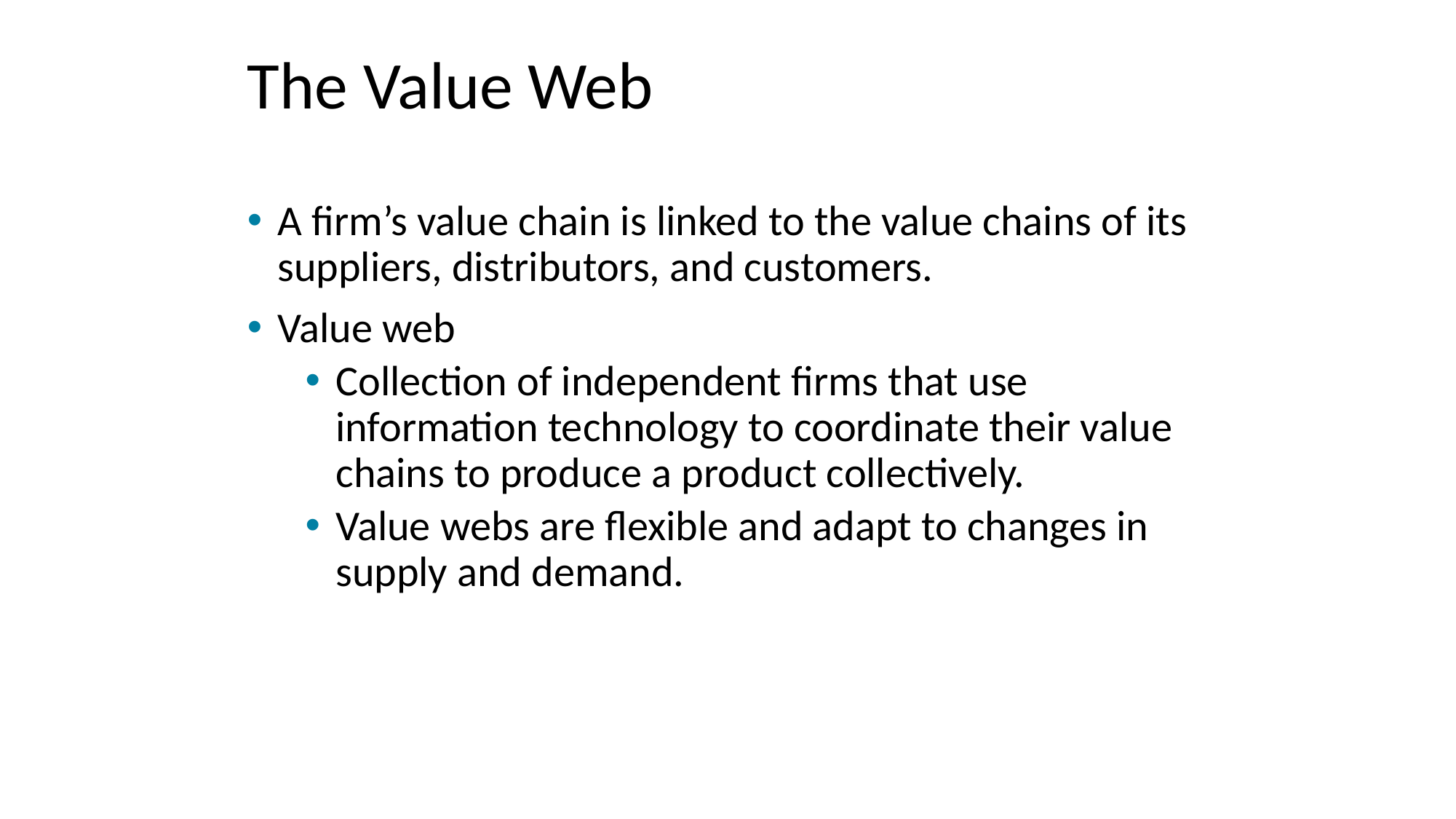

# The Value Web
A firm’s value chain is linked to the value chains of its suppliers, distributors, and customers.
Value web
Collection of independent firms that use information technology to coordinate their value chains to produce a product collectively.
Value webs are flexible and adapt to changes in supply and demand.